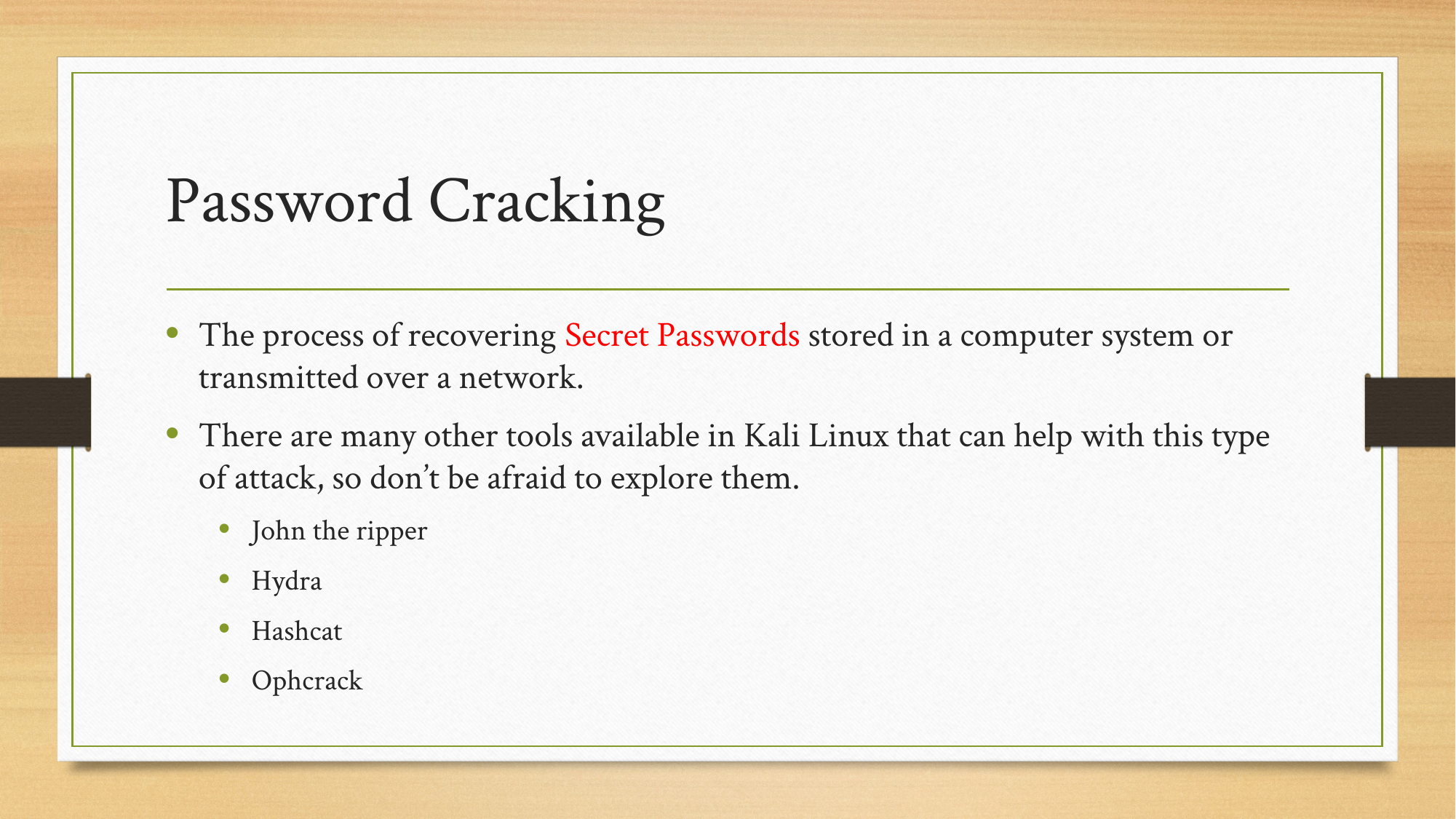

# Password Cracking
The process of recovering Secret Passwords stored in a computer system or transmitted over a network.
There are many other tools available in Kali Linux that can help with this type of attack, so don’t be afraid to explore them.
John the ripper
Hydra
Hashcat
Ophcrack